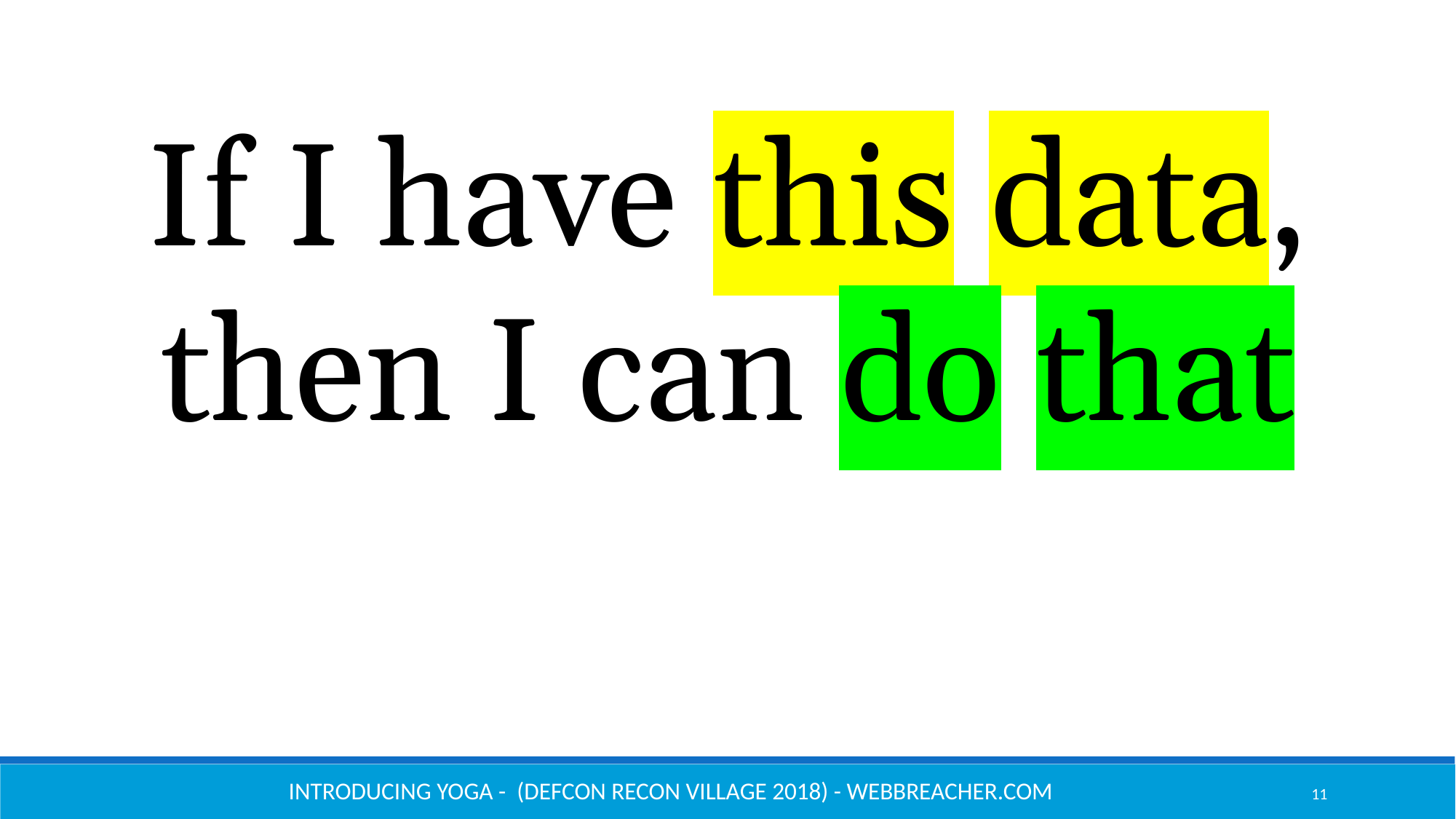

If I have this data,
then I can do that
Introducing YOGA -  (Defcon Recon Village 2018) - Webbreacher.com
11